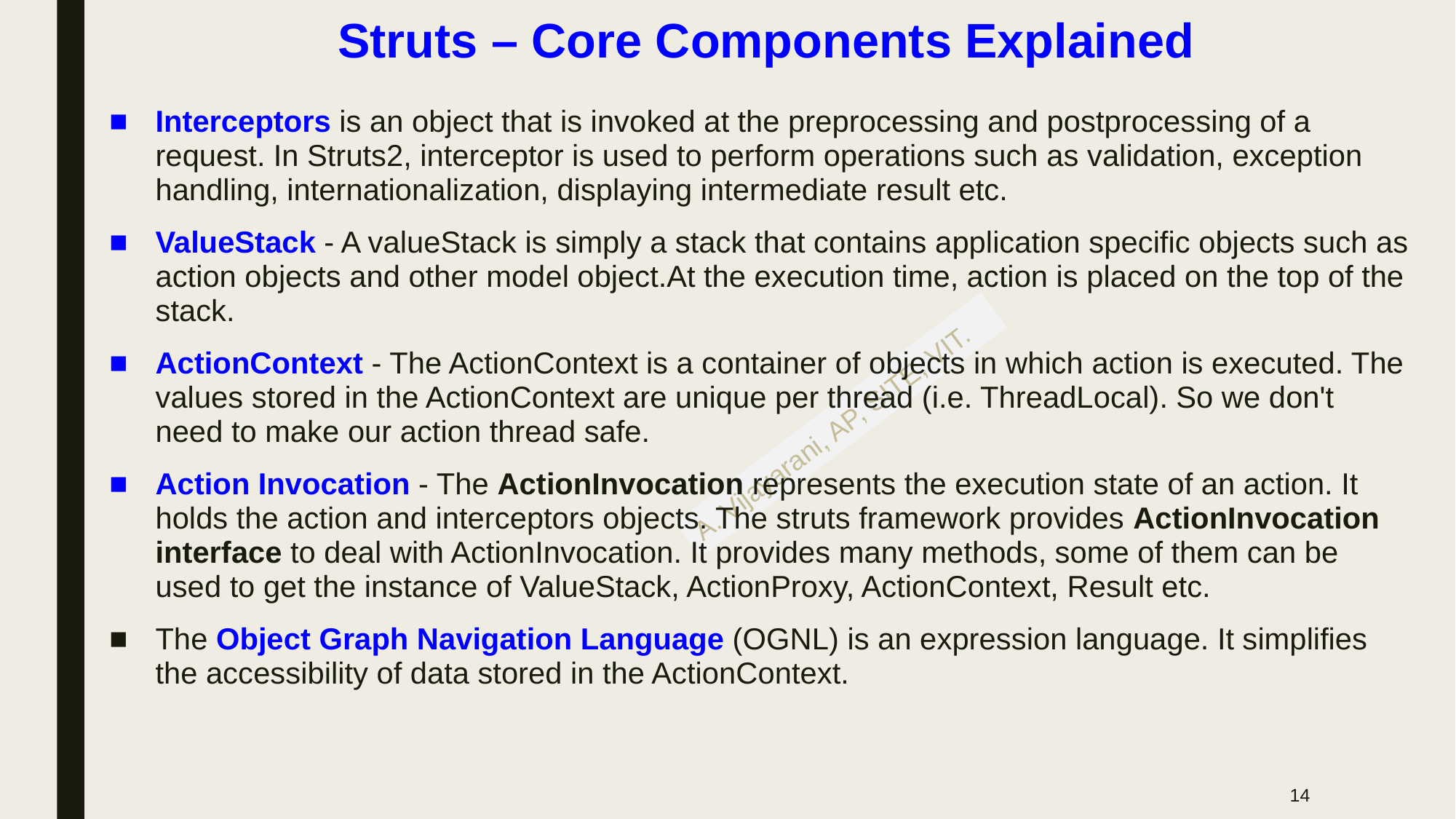

# Struts – Core Components Explained
Interceptors is an object that is invoked at the preprocessing and postprocessing of a request. In Struts2, interceptor is used to perform operations such as validation, exception handling, internationalization, displaying intermediate result etc.
ValueStack - A valueStack is simply a stack that contains application specific objects such as action objects and other model object.At the execution time, action is placed on the top of the stack.
ActionContext - The ActionContext is a container of objects in which action is executed. The values stored in the ActionContext are unique per thread (i.e. ThreadLocal). So we don't need to make our action thread safe.
Action Invocation - The ActionInvocation represents the execution state of an action. It holds the action and interceptors objects. The struts framework provides ActionInvocation interface to deal with ActionInvocation. It provides many methods, some of them can be used to get the instance of ValueStack, ActionProxy, ActionContext, Result etc.
The Object Graph Navigation Language (OGNL) is an expression language. It simplifies the accessibility of data stored in the ActionContext.
14